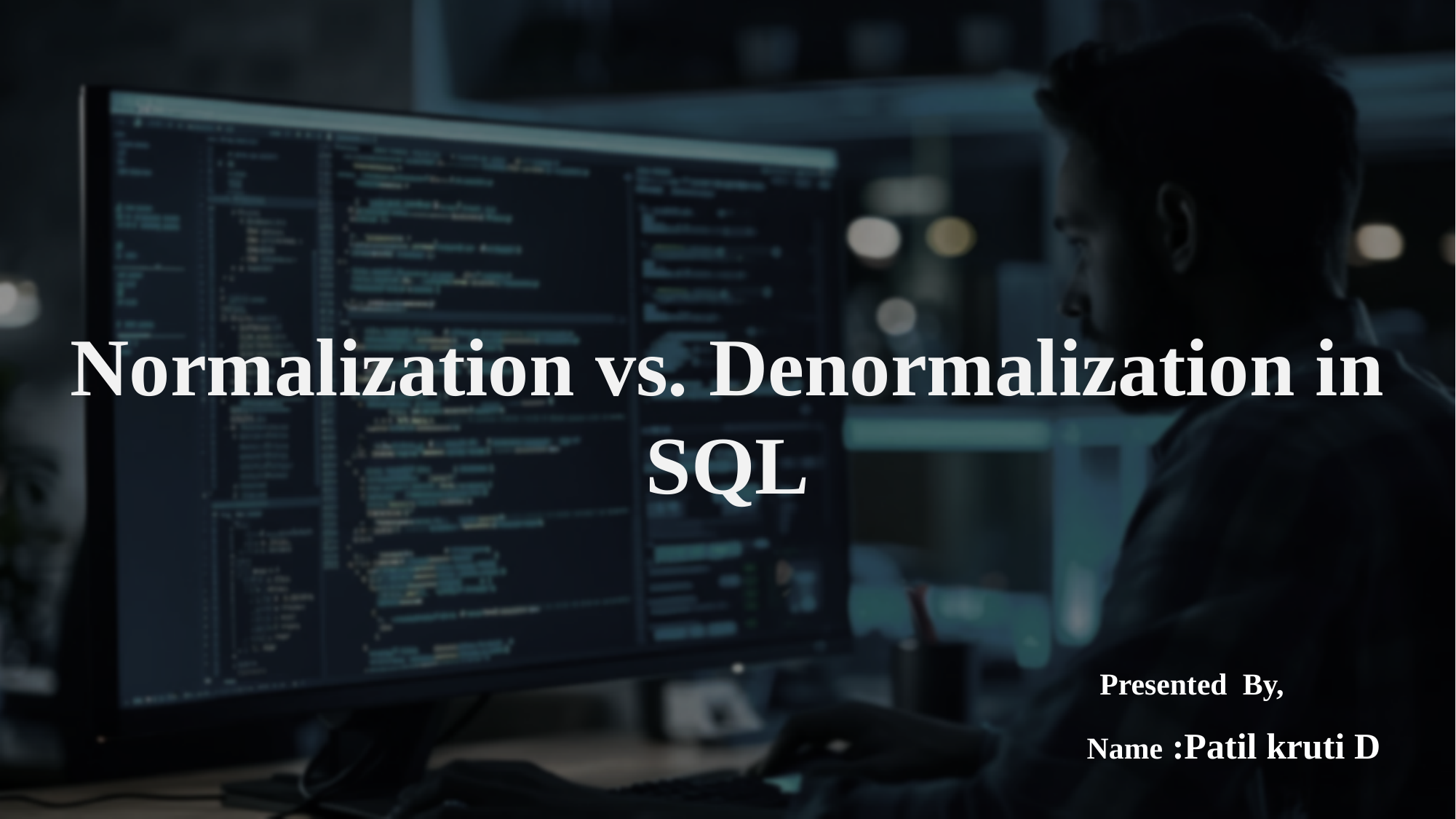

# Normalization vs. Denormalization in SQL
Presented  By,
Name :Patil kruti D